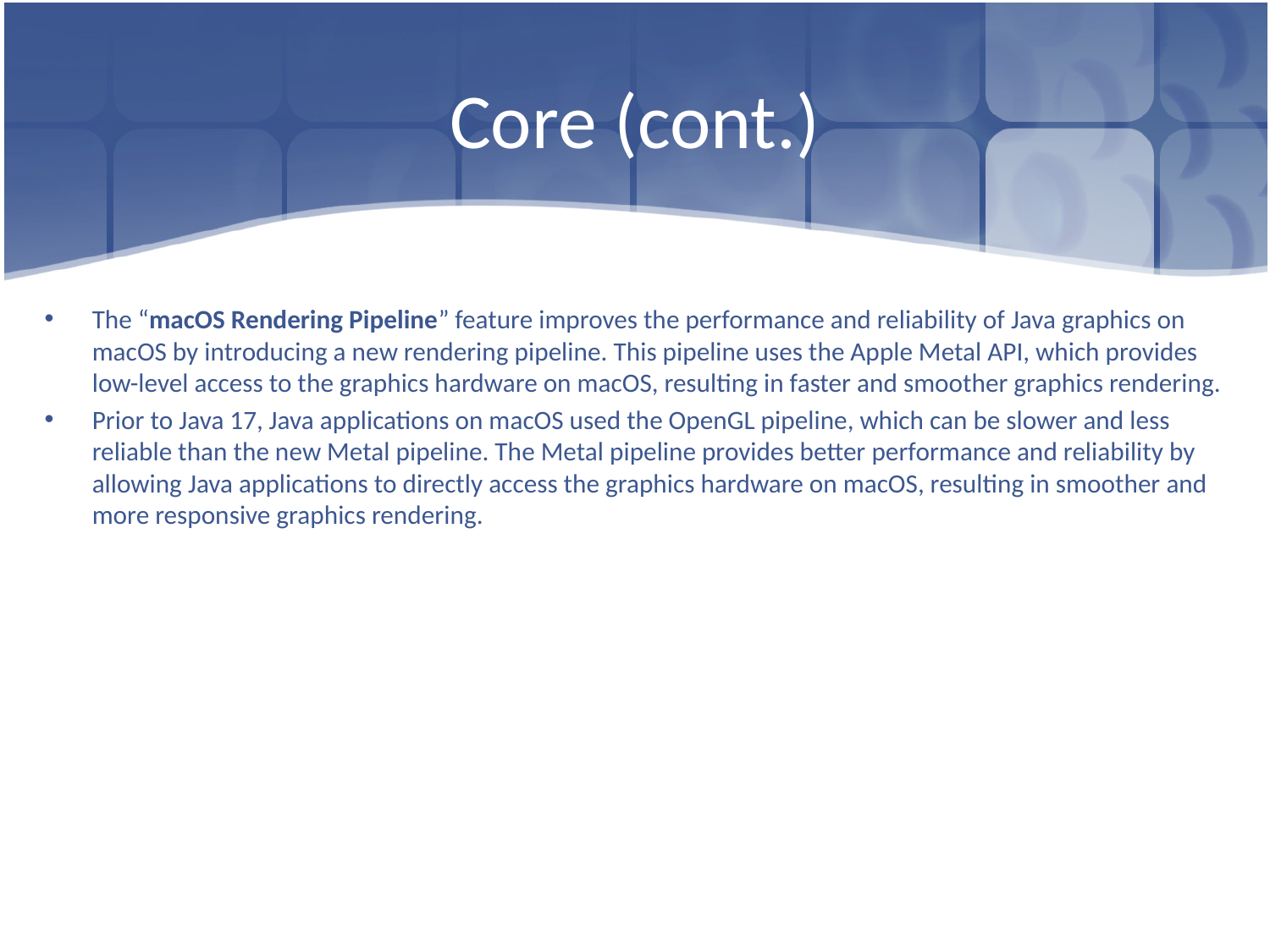

# Core (cont.)
The “macOS Rendering Pipeline” feature improves the performance and reliability of Java graphics on macOS by introducing a new rendering pipeline. This pipeline uses the Apple Metal API, which provides low-level access to the graphics hardware on macOS, resulting in faster and smoother graphics rendering.
Prior to Java 17, Java applications on macOS used the OpenGL pipeline, which can be slower and less reliable than the new Metal pipeline. The Metal pipeline provides better performance and reliability by allowing Java applications to directly access the graphics hardware on macOS, resulting in smoother and more responsive graphics rendering.